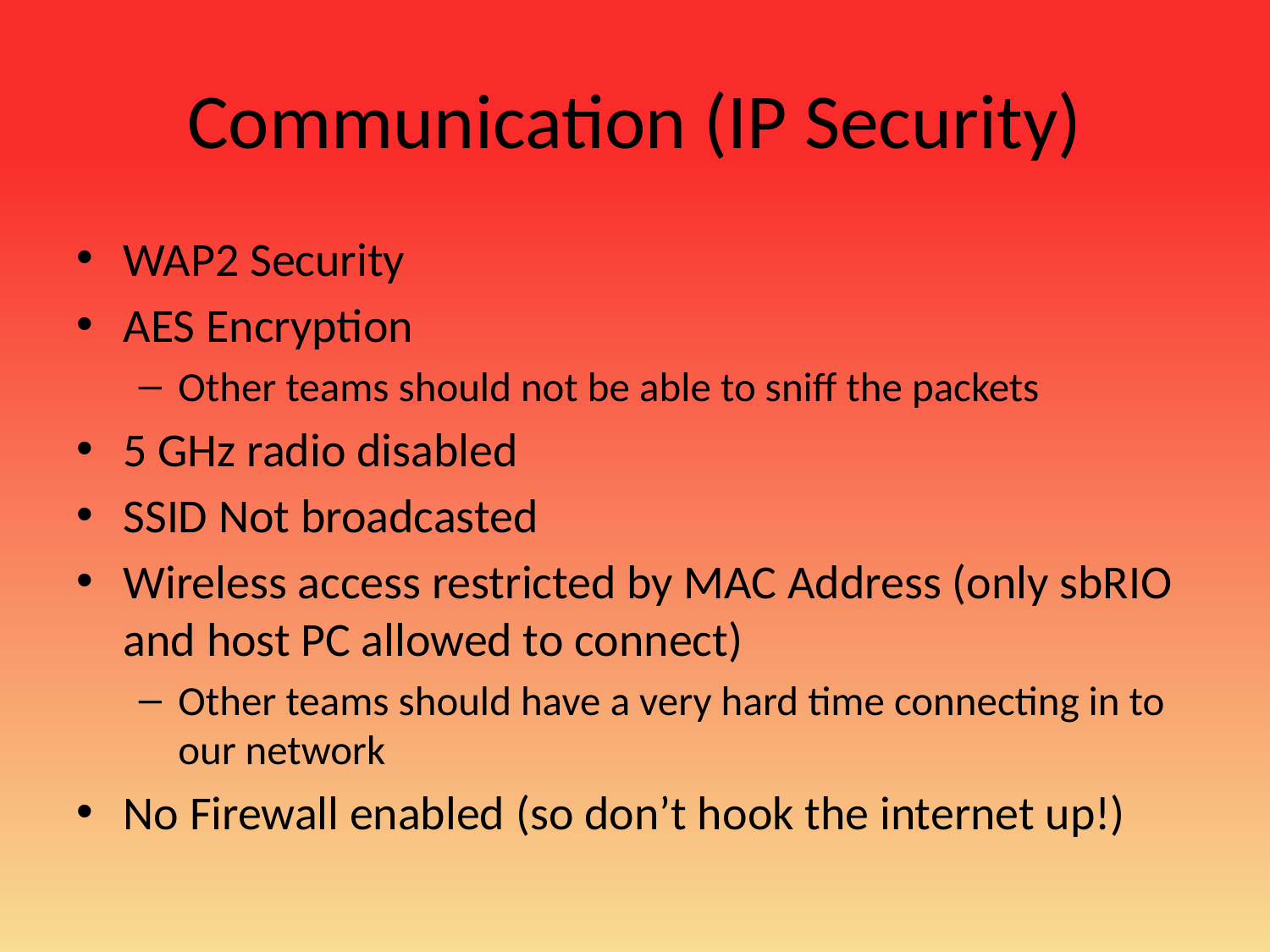

# Communication (IP Security)
WAP2 Security
AES Encryption
Other teams should not be able to sniff the packets
5 GHz radio disabled
SSID Not broadcasted
Wireless access restricted by MAC Address (only sbRIO and host PC allowed to connect)
Other teams should have a very hard time connecting in to our network
No Firewall enabled (so don’t hook the internet up!)